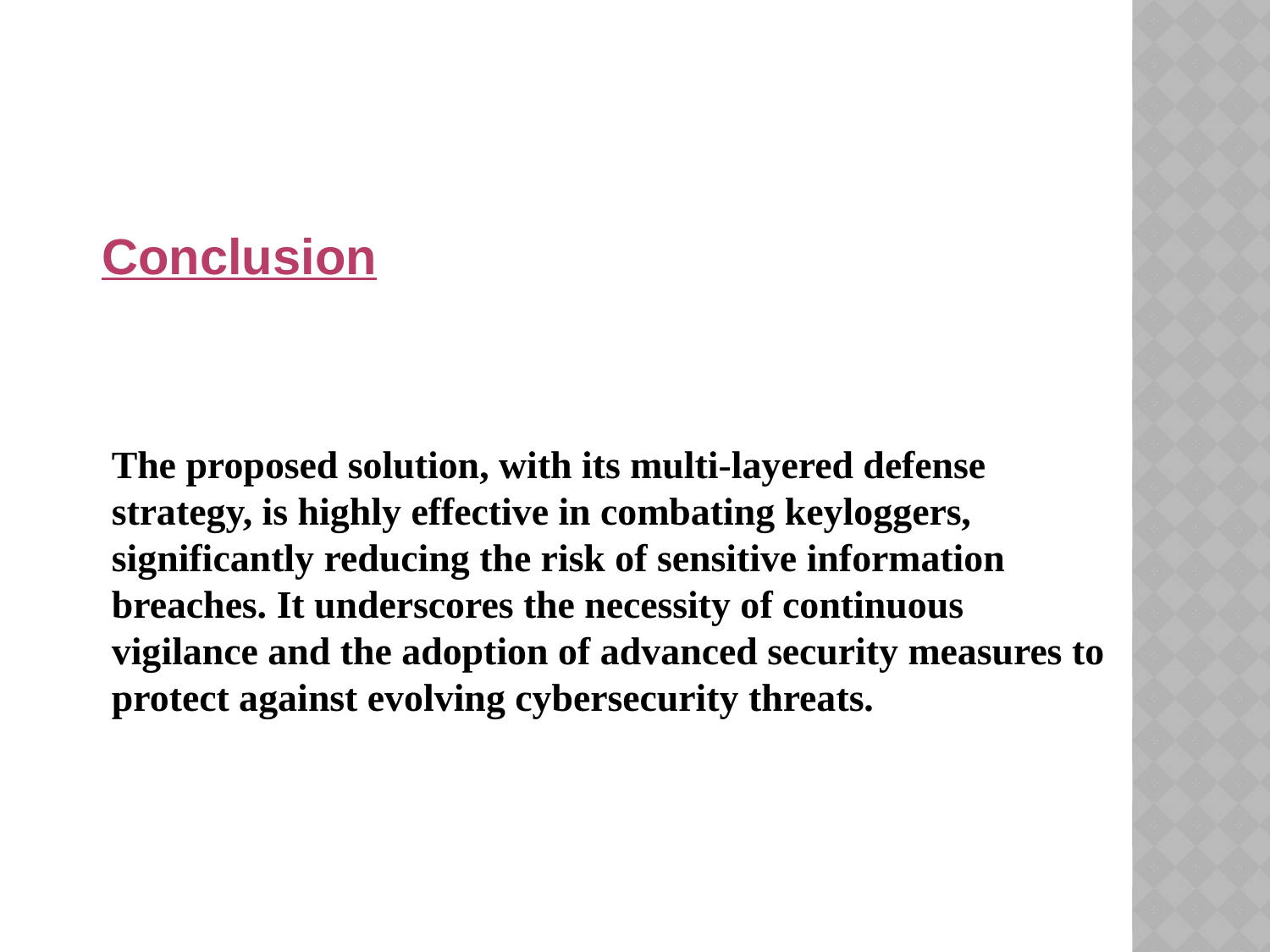

Conclusion
The proposed solution, with its multi-layered defense strategy, is highly effective in combating keyloggers, significantly reducing the risk of sensitive information breaches. It underscores the necessity of continuous vigilance and the adoption of advanced security measures to protect against evolving cybersecurity threats.